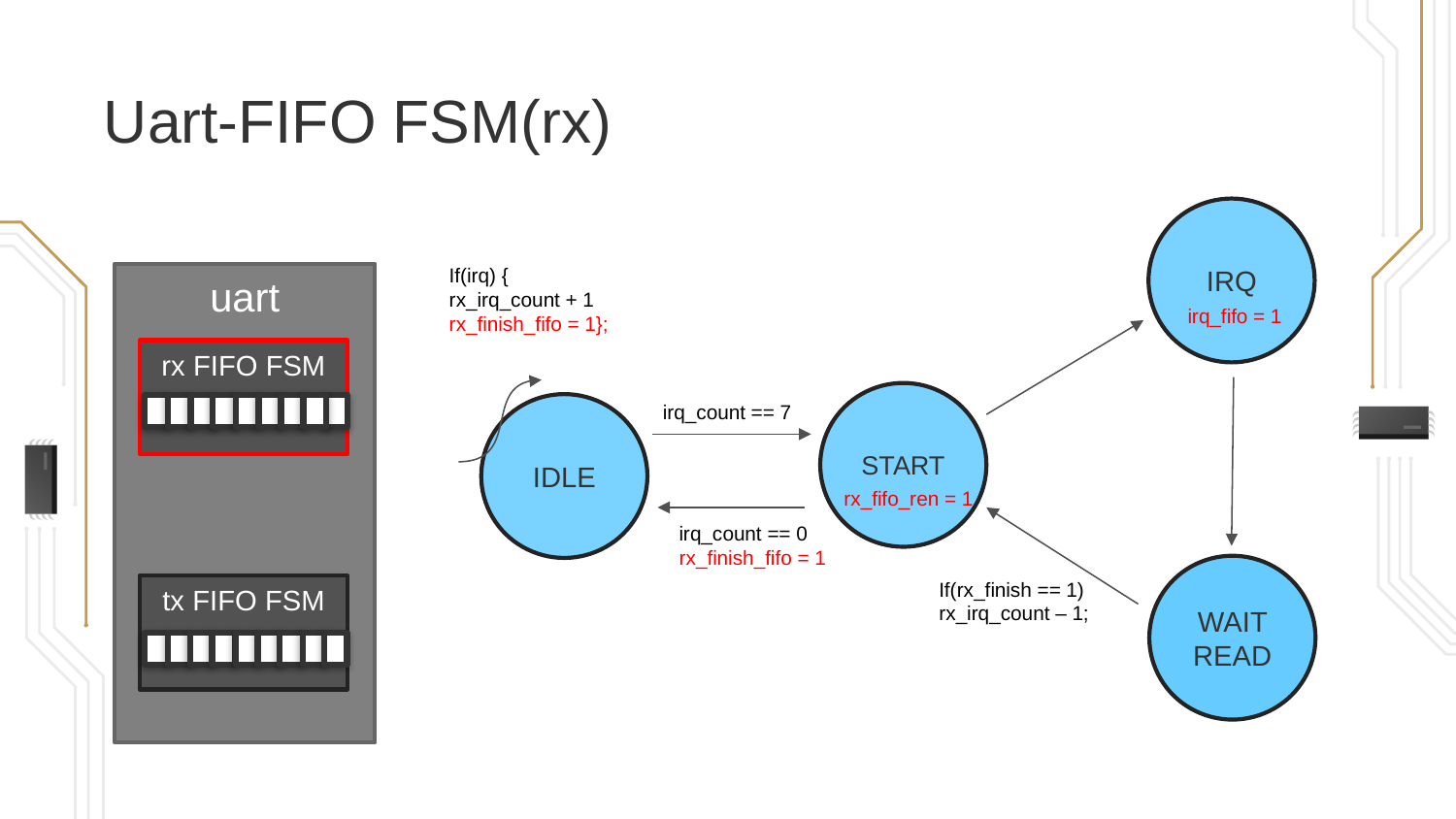

Uart-FIFO FSM(rx)
IRQ
If(irq) {
rx_irq_count + 1
rx_finish_fifo = 1};
uart
irq_fifo = 1
rx FIFO FSM
START
irq_count == 7
IDLE

rx_fifo_ren = 1
irq_count == 0
rx_finish_fifo = 1

WAIT READ
If(rx_finish == 1)
rx_irq_count – 1;
tx FIFO FSM